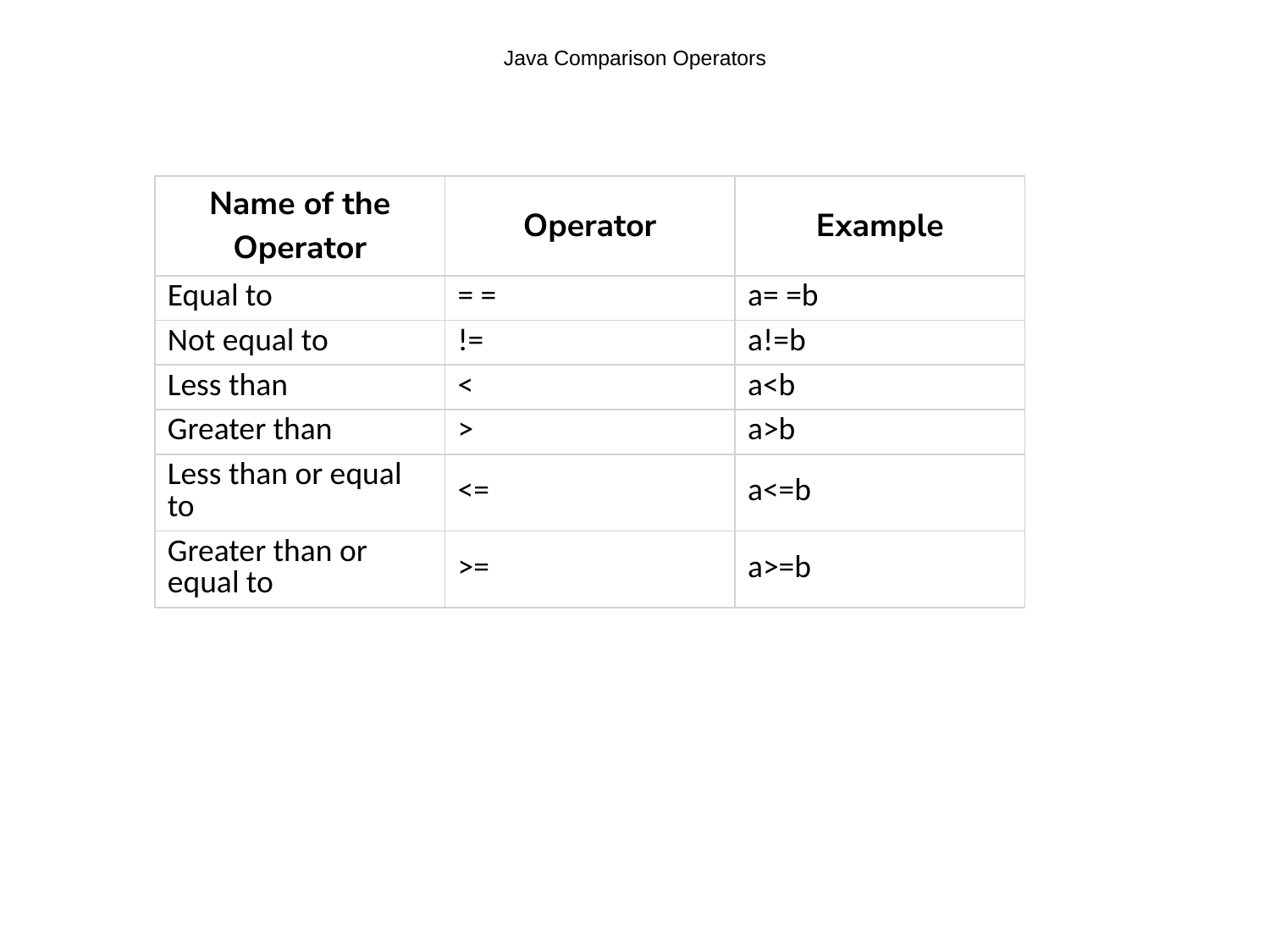

# Java Comparison Operators
| Name of the Operator | Operator | Example |
| --- | --- | --- |
| Equal to | = = | a= =b |
| Not equal to | != | a!=b |
| Less than | < | a<b |
| Greater than | > | a>b |
| Less than or equal to | <= | a<=b |
| Greater than or equal to | >= | a>=b |